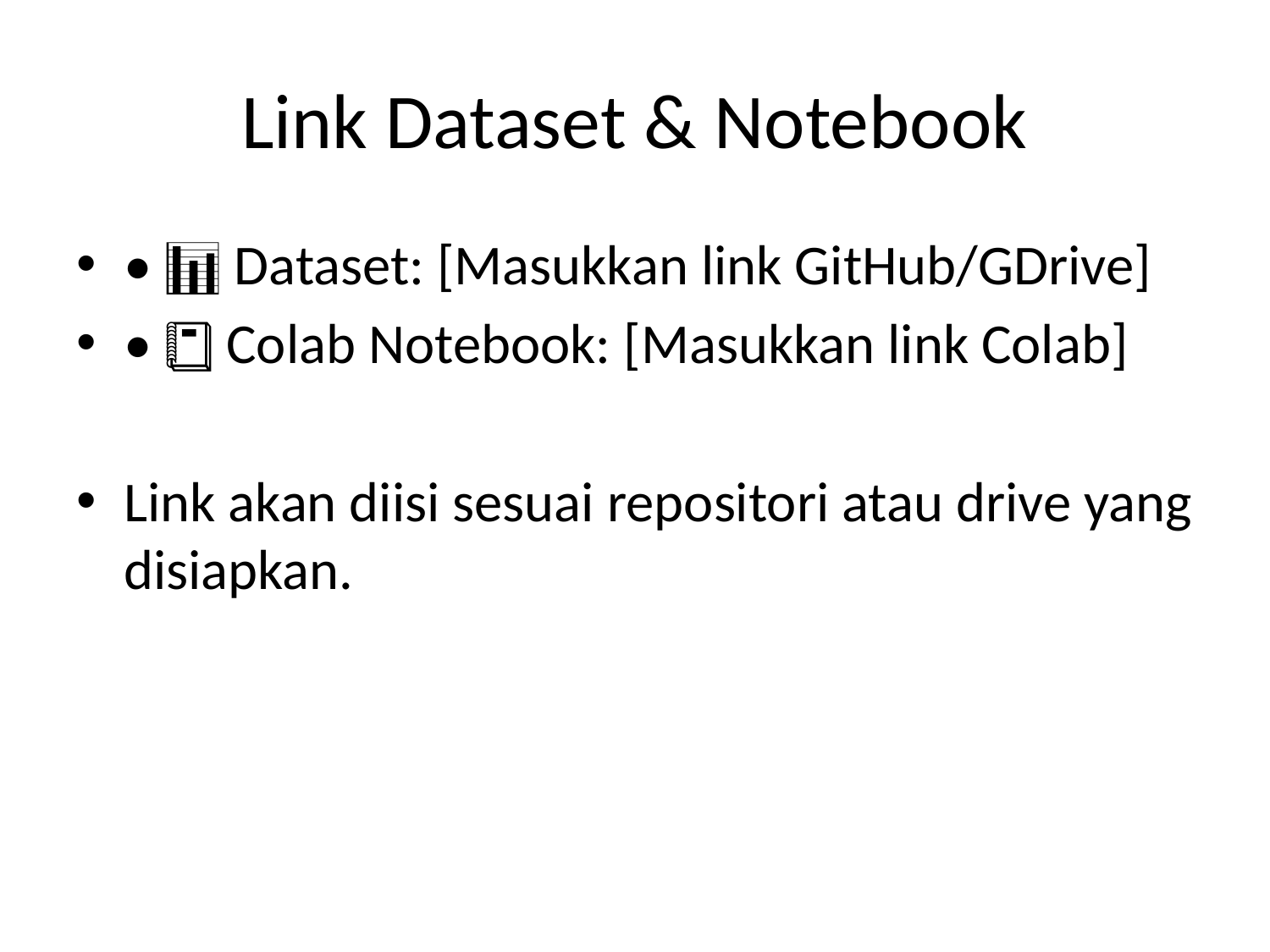

# Link Dataset & Notebook
• 📊 Dataset: [Masukkan link GitHub/GDrive]
• 📒 Colab Notebook: [Masukkan link Colab]

Link akan diisi sesuai repositori atau drive yang disiapkan.